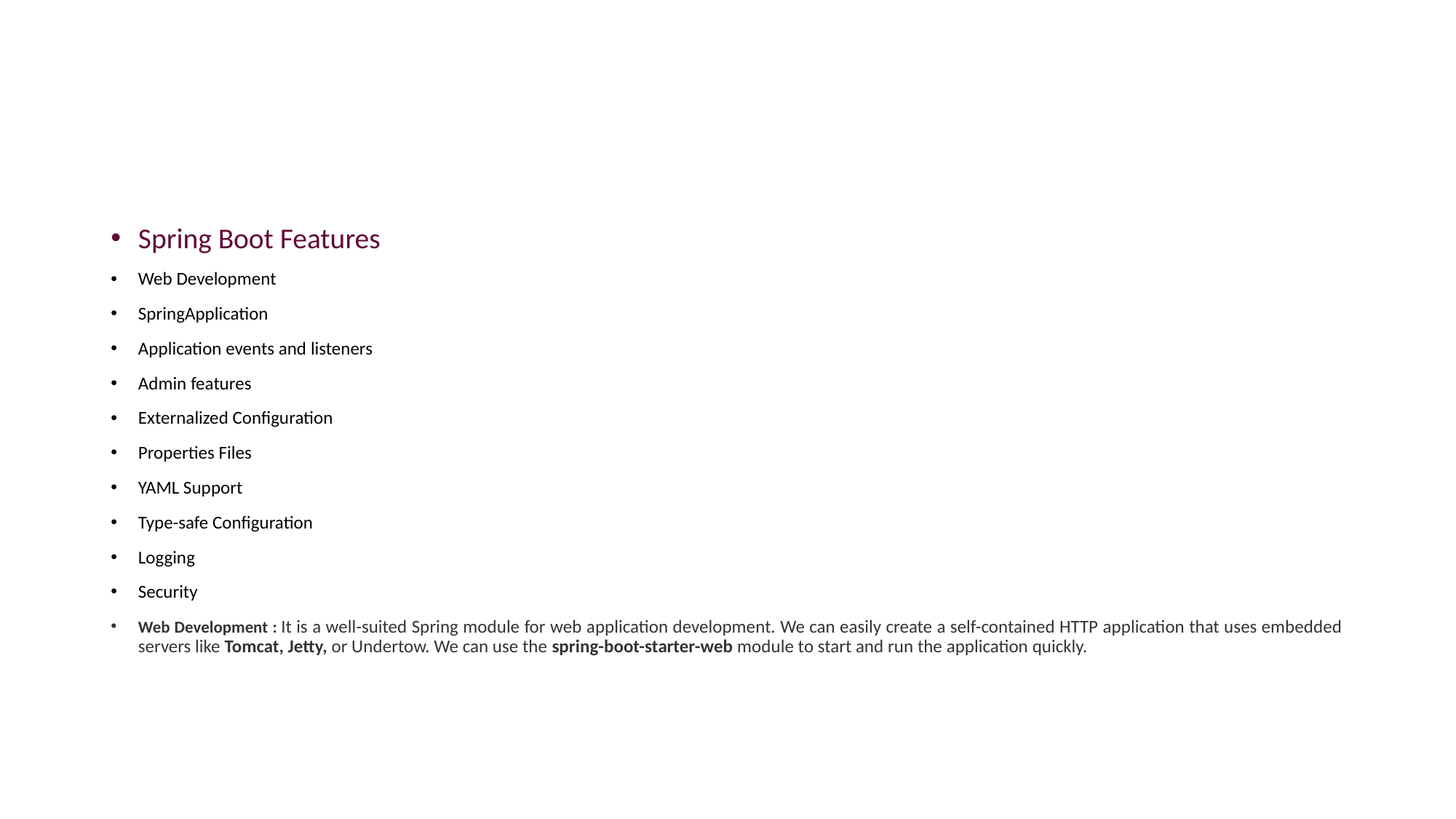

#
Spring Boot Features
Web Development
SpringApplication
Application events and listeners
Admin features
Externalized Configuration
Properties Files
YAML Support
Type-safe Configuration
Logging
Security
Web Development : It is a well-suited Spring module for web application development. We can easily create a self-contained HTTP application that uses embedded servers like Tomcat, Jetty, or Undertow. We can use the spring-boot-starter-web module to start and run the application quickly.